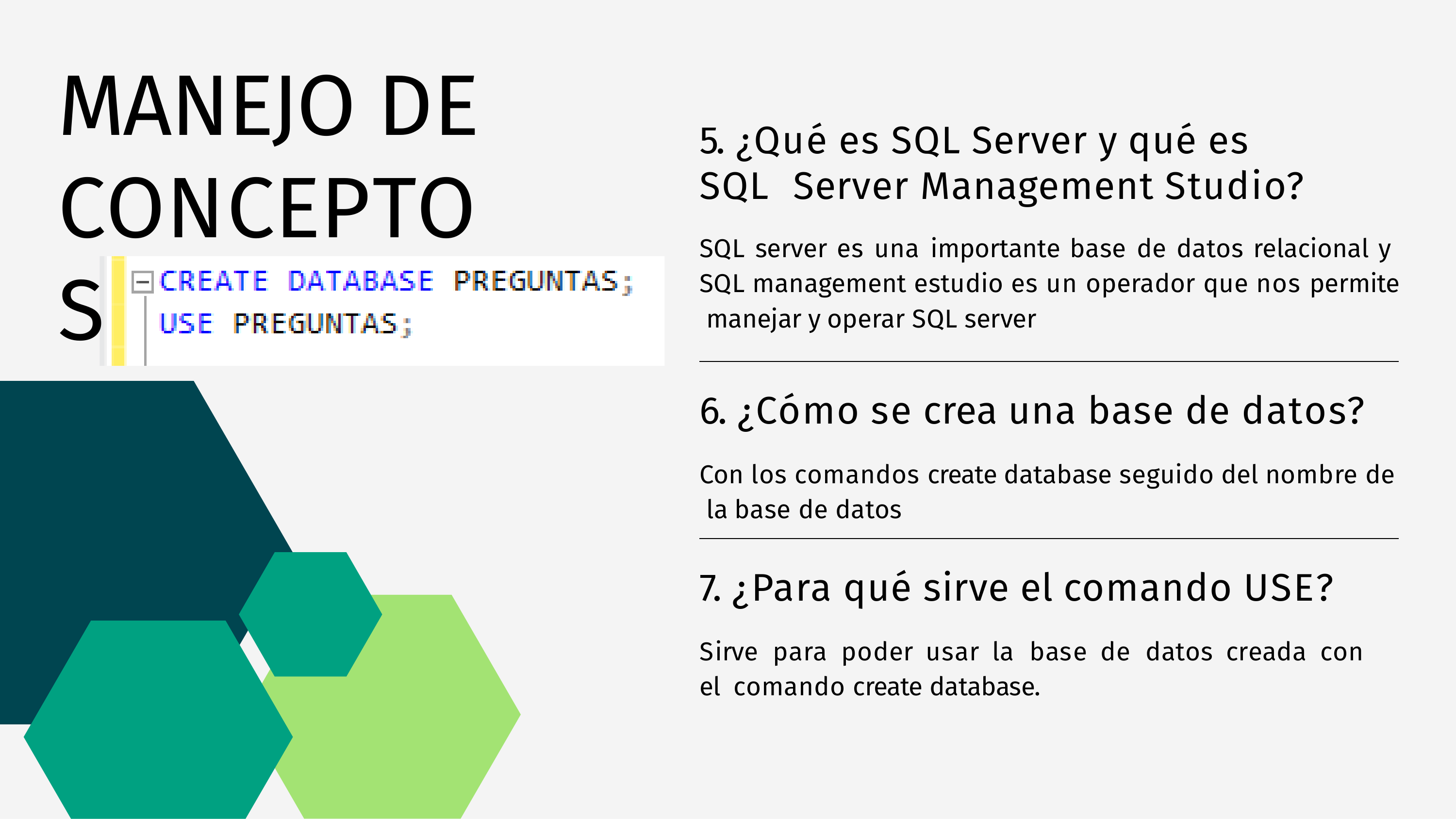

# MANEJO DE  CONCEPTOS
5. ¿Qué es SQL Server y qué es SQL  Server Management Studio?
SQL server es una importante base de datos relacional y  SQL management estudio es un operador que nos permite  manejar y operar SQL server

6. ¿Cómo se crea una base de datos?
Con los comandos create database seguido del nombre de  la base de datos

7. ¿Para qué sirve el comando USE?
Sirve	para	poder	usar	la	base	de	datos	creada	con	el  comando create database.